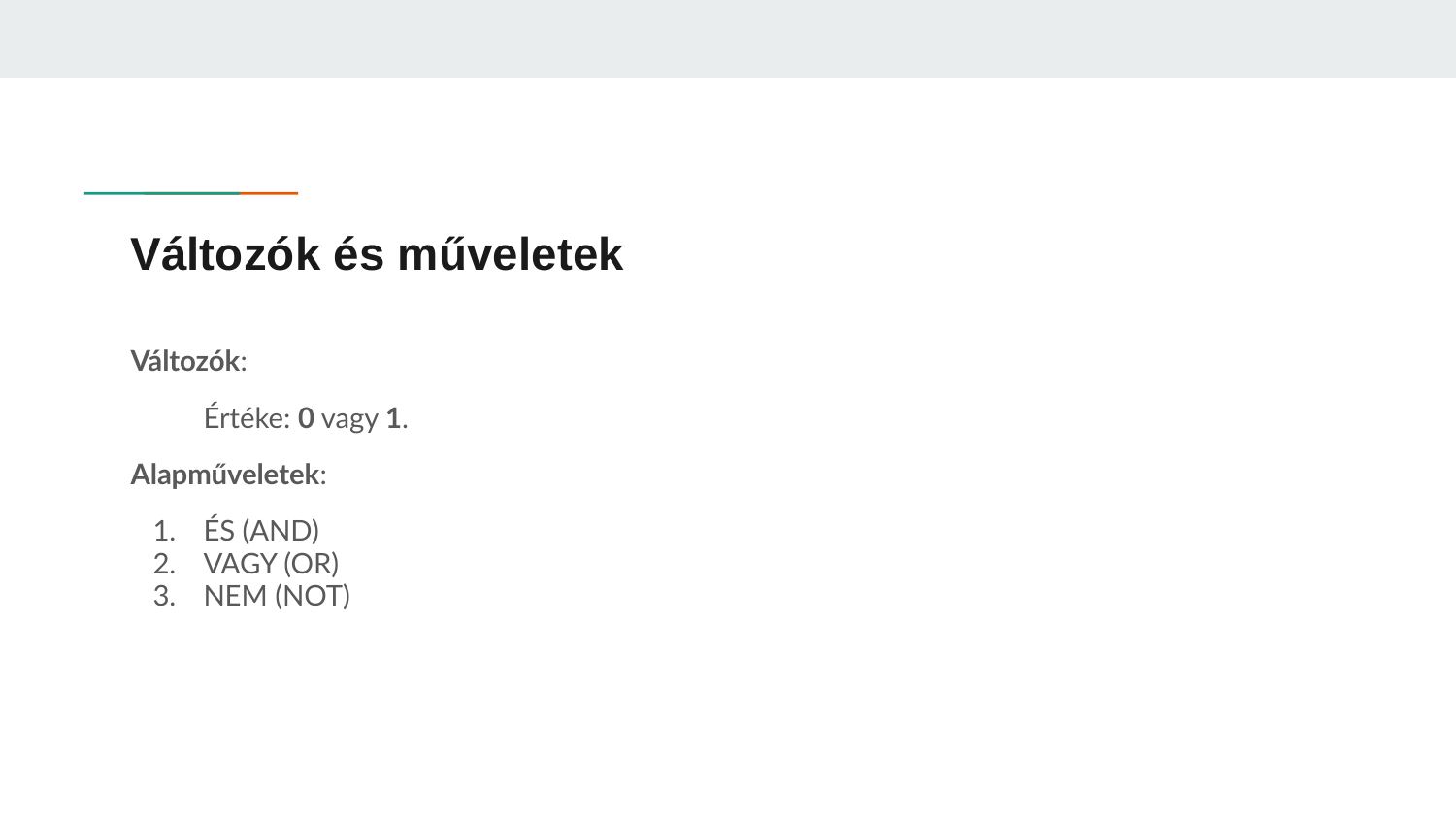

# Változók és műveletek
Változók:
Értéke: 0 vagy 1.
Alapműveletek:
ÉS (AND)
VAGY (OR)
NEM (NOT)